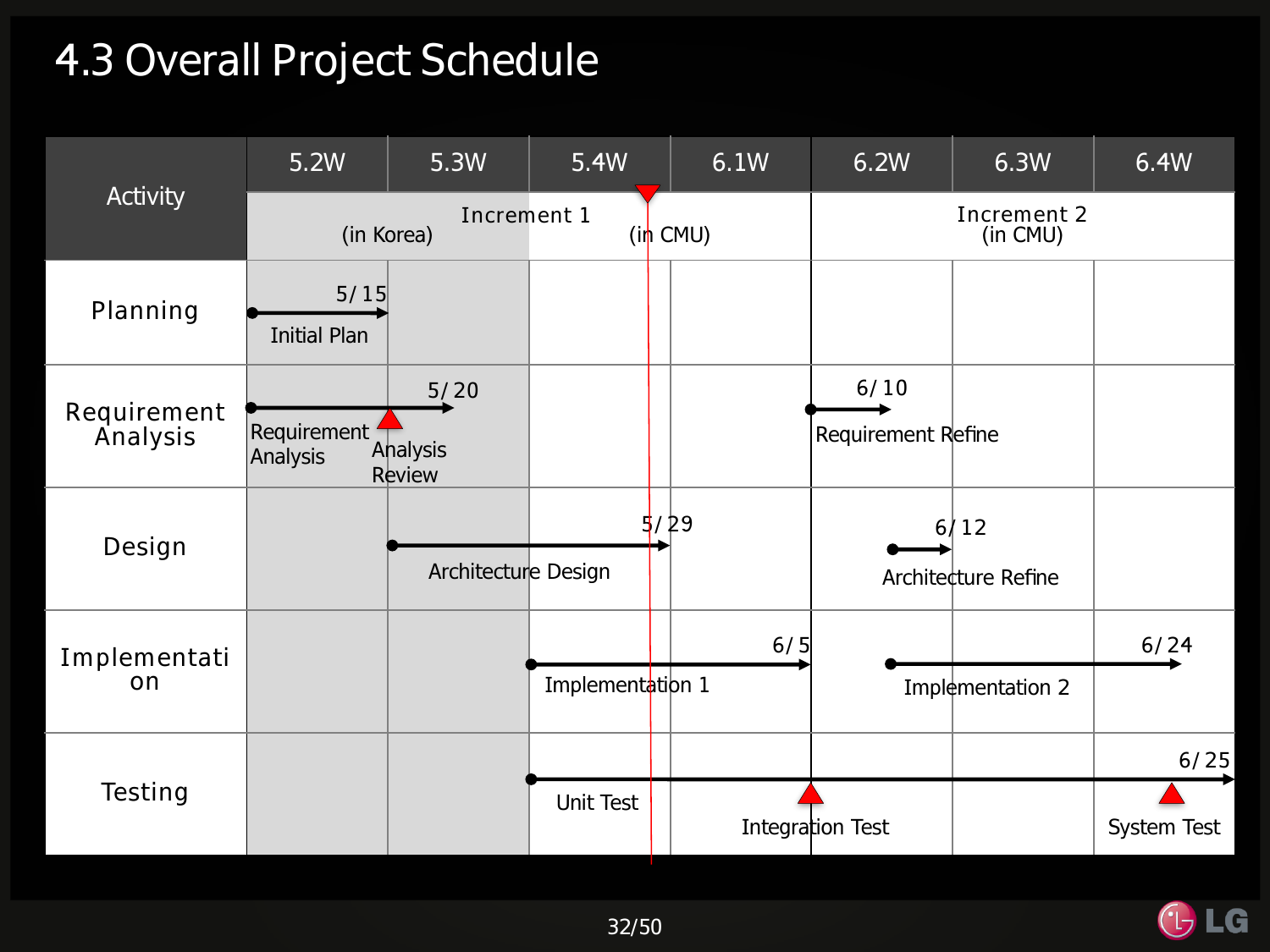

# 4.3 Overall Project Schedule
| Activity | 5.2W | 5.3W | 5.4W | 6.1W | 6.2W | 6.3W | 6.4W |
| --- | --- | --- | --- | --- | --- | --- | --- |
|  | (in Korea) |  | (in CMU) |  | Increment 2 (in CMU) |  |  |
| Planning |  |  |  |  |  |  |  |
| Requirement Analysis |  |  |  |  |  |  |  |
| Design |  |  |  |  |  |  |  |
| Implementation |  |  |  |  |  |  |  |
| Testing |  |  |  |  |  |  |  |

Increment 1
5/15

Initial Plan
6/10
5/20

Requirement
Analysis
Requirement Refine
Analysis
Review
5/29
6/12

Architecture Design
Architecture Refine
6/24
6/5

Implementation 1
Implementation 2
6/25

Unit Test
Integration Test
System Test

32/50